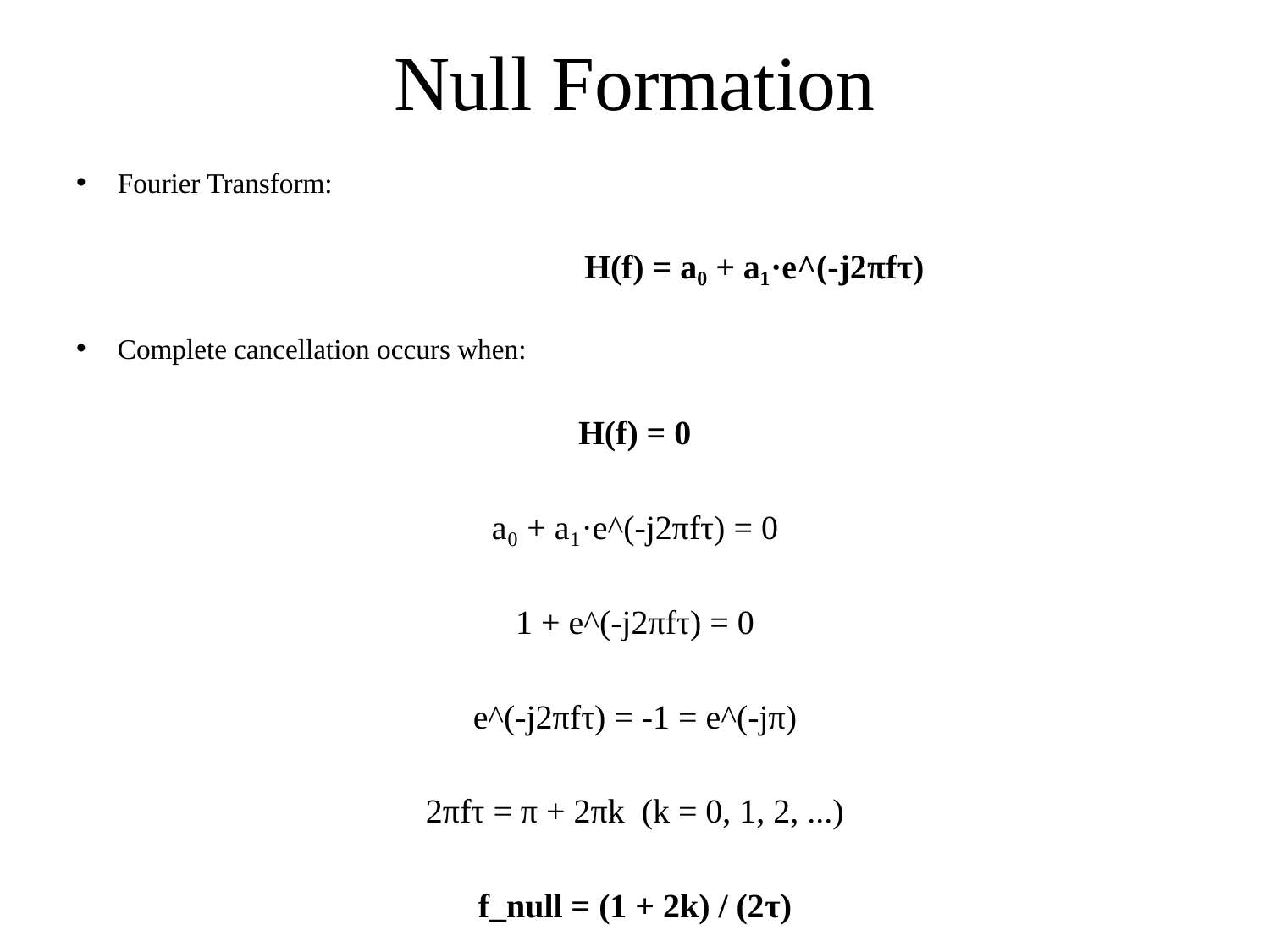

# Null Formation
Fourier Transform:

					H(f) = a₀ + a₁·e^(-j2πfτ)

Complete cancellation occurs when:

H(f) = 0

a₀ + a₁·e^(-j2πfτ) = 0

1 + e^(-j2πfτ) = 0

e^(-j2πfτ) = -1 = e^(-jπ)

2πfτ = π + 2πk  (k = 0, 1, 2, ...)

f_null = (1 + 2k) / (2τ)